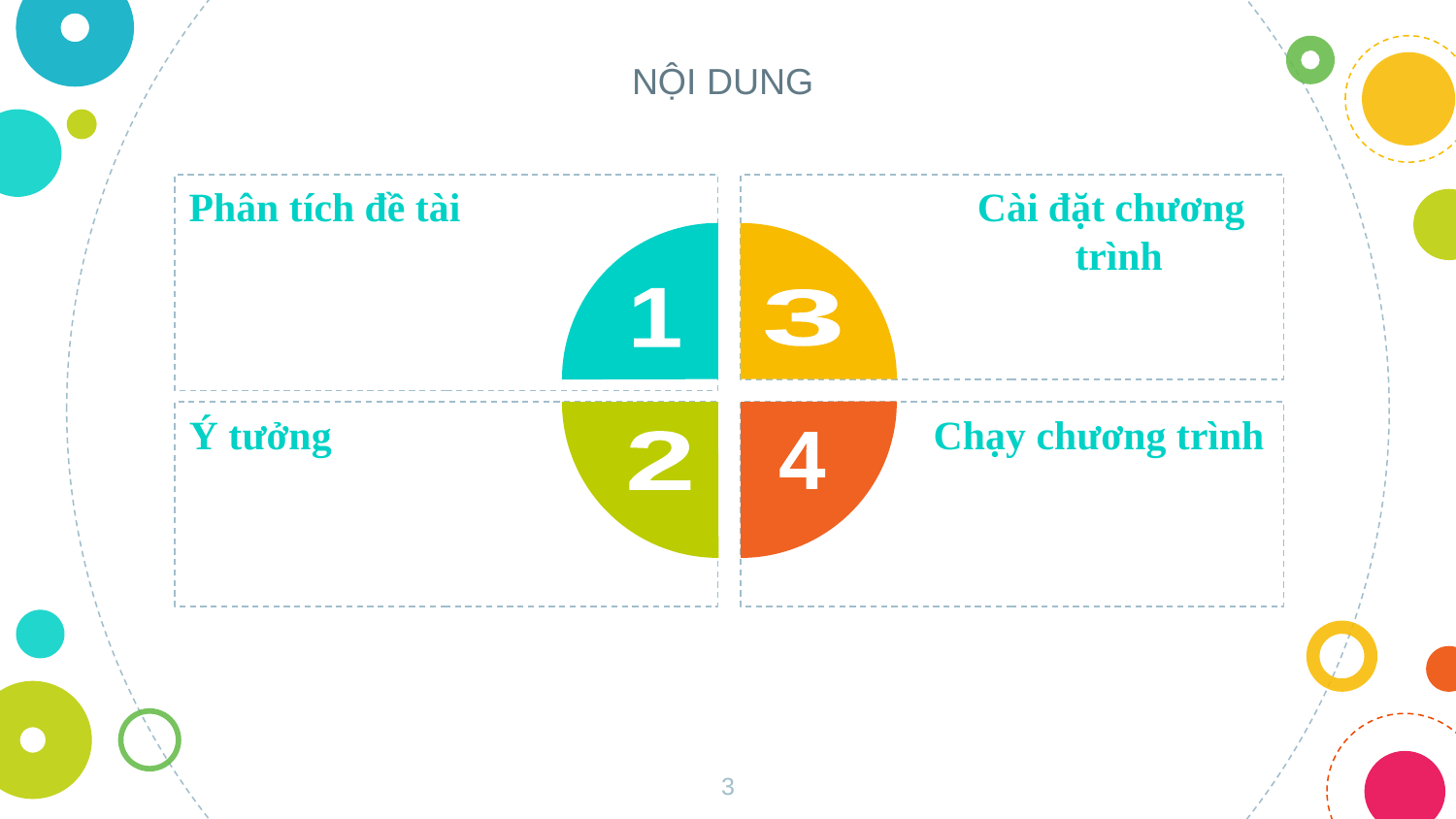

NỘI DUNG
Phân tích đề tài
   Cài đặt chương trình

1
3
Ý tưởng
Chạy chương trình

2
4
3